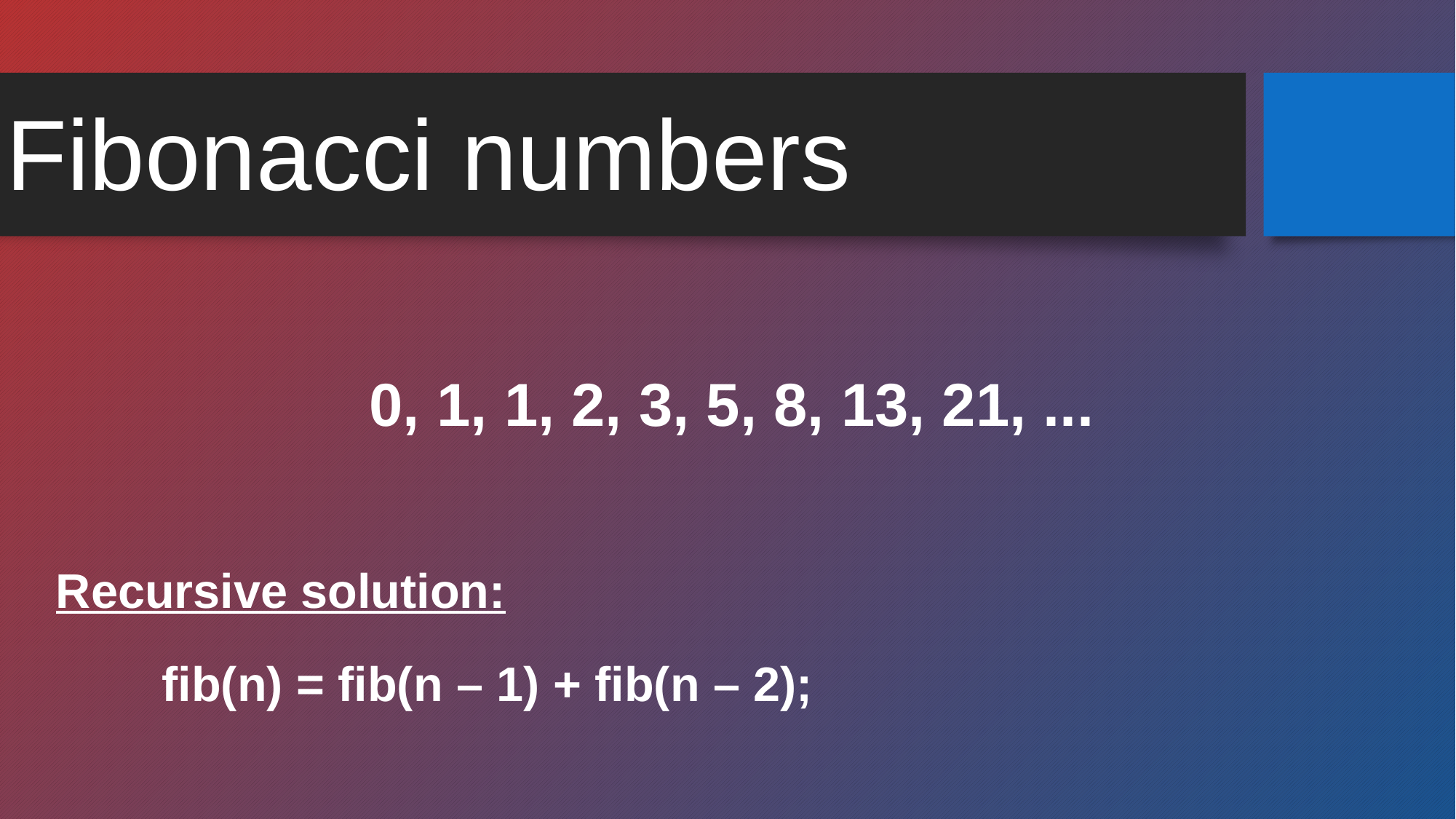

Fibonacci numbers
0, 1, 1, 2, 3, 5, 8, 13, 21, ...
Recursive solution:

fib(n) = fib(n – 1) + fib(n – 2);